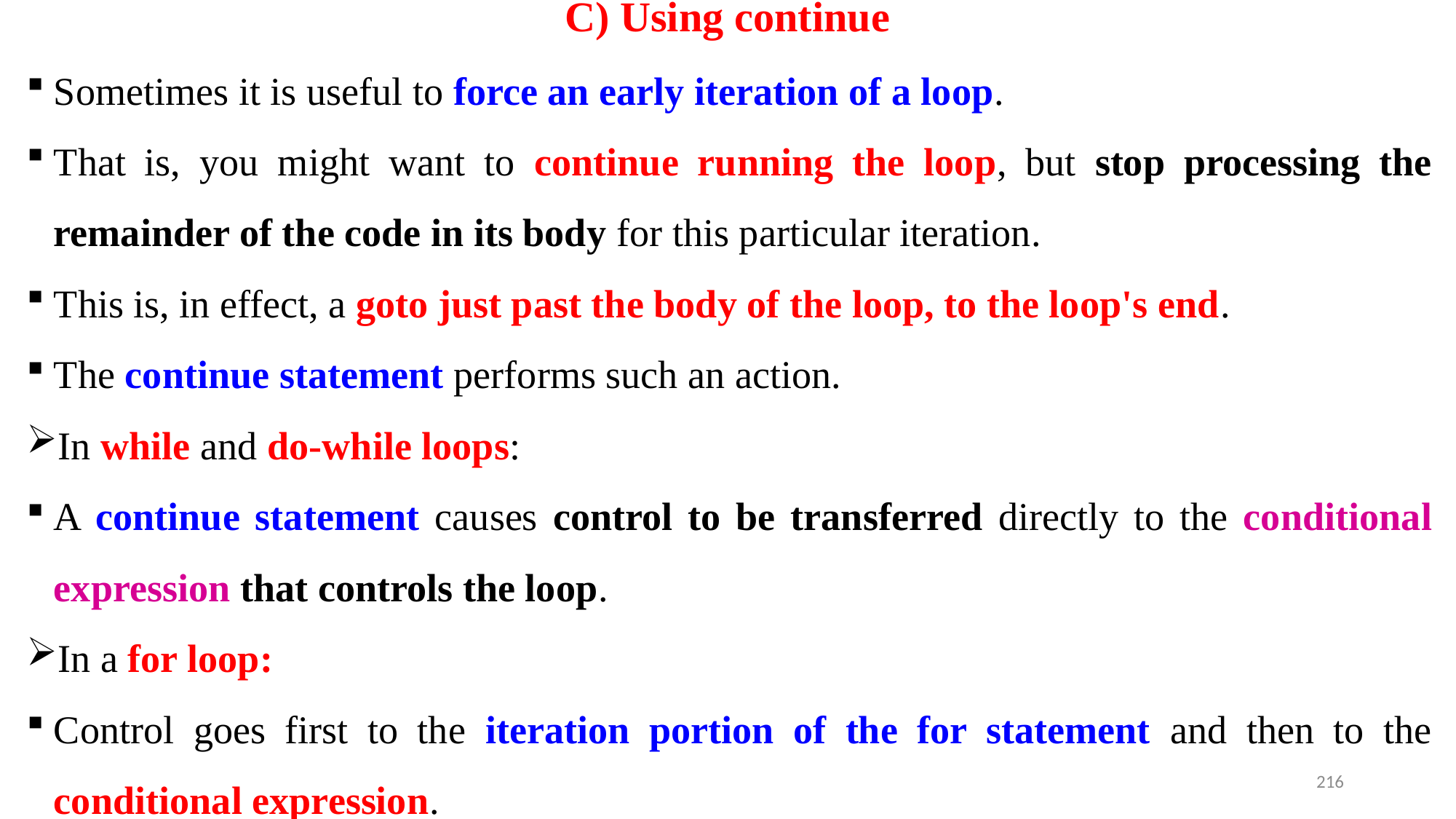

# C) Using continue
Sometimes it is useful to force an early iteration of a loop.
That is, you might want to continue running the loop, but stop processing the remainder of the code in its body for this particular iteration.
This is, in effect, a goto just past the body of the loop, to the loop's end.
The continue statement performs such an action.
In while and do-while loops:
A continue statement causes control to be transferred directly to the conditional expression that controls the loop.
In a for loop:
Control goes first to the iteration portion of the for statement and then to the conditional expression.
216